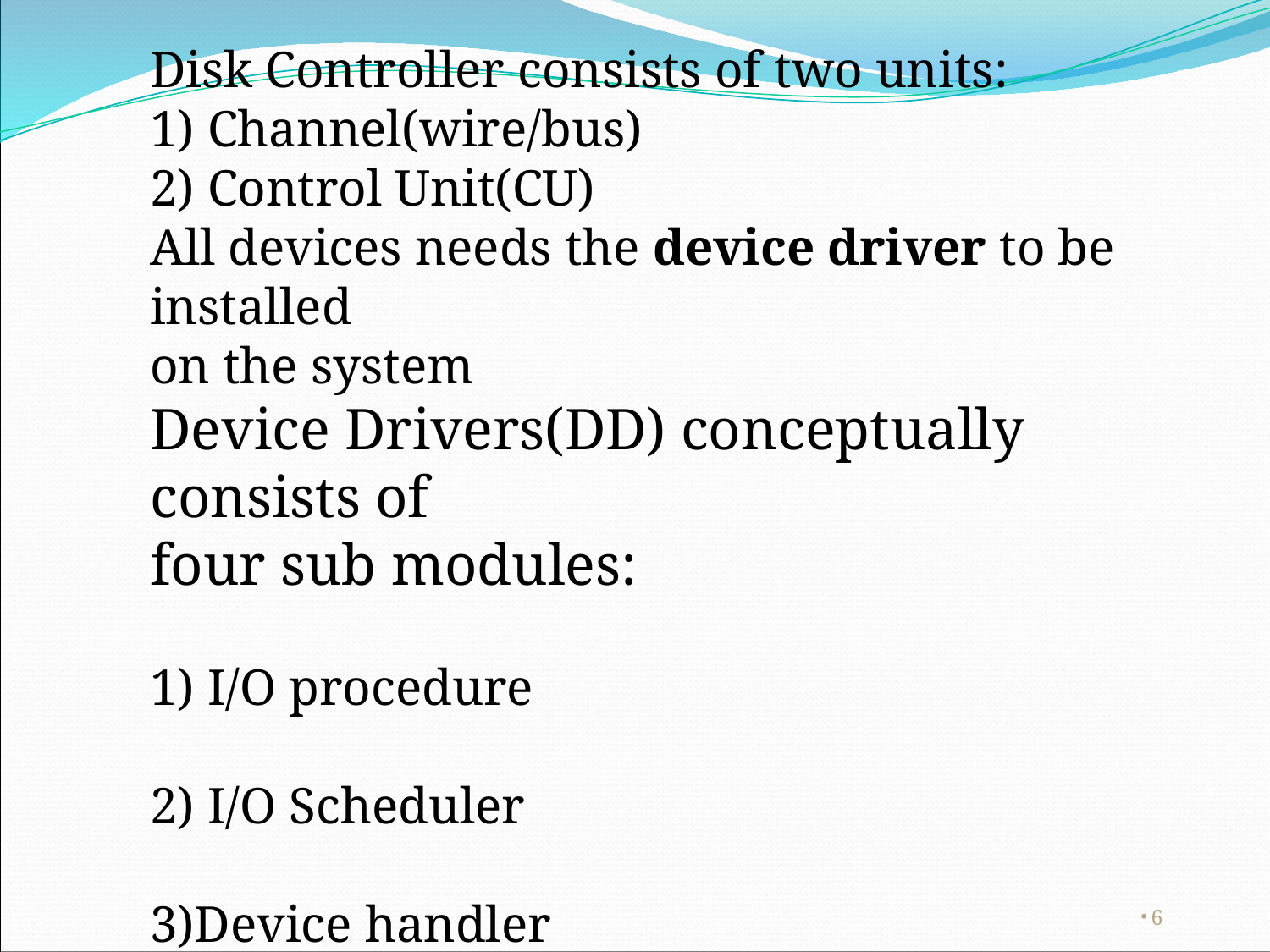

Disk Controller consists of two units:
1) Channel(wire/bus)
2) Control Unit(CU)
All devices needs the device driver to be installed
on the system
Device Drivers(DD) conceptually consists of
four sub modules:

1) I/O procedure

2) I/O Scheduler

3)Device handler

4)Interrupt Service Routine(ISR)

6